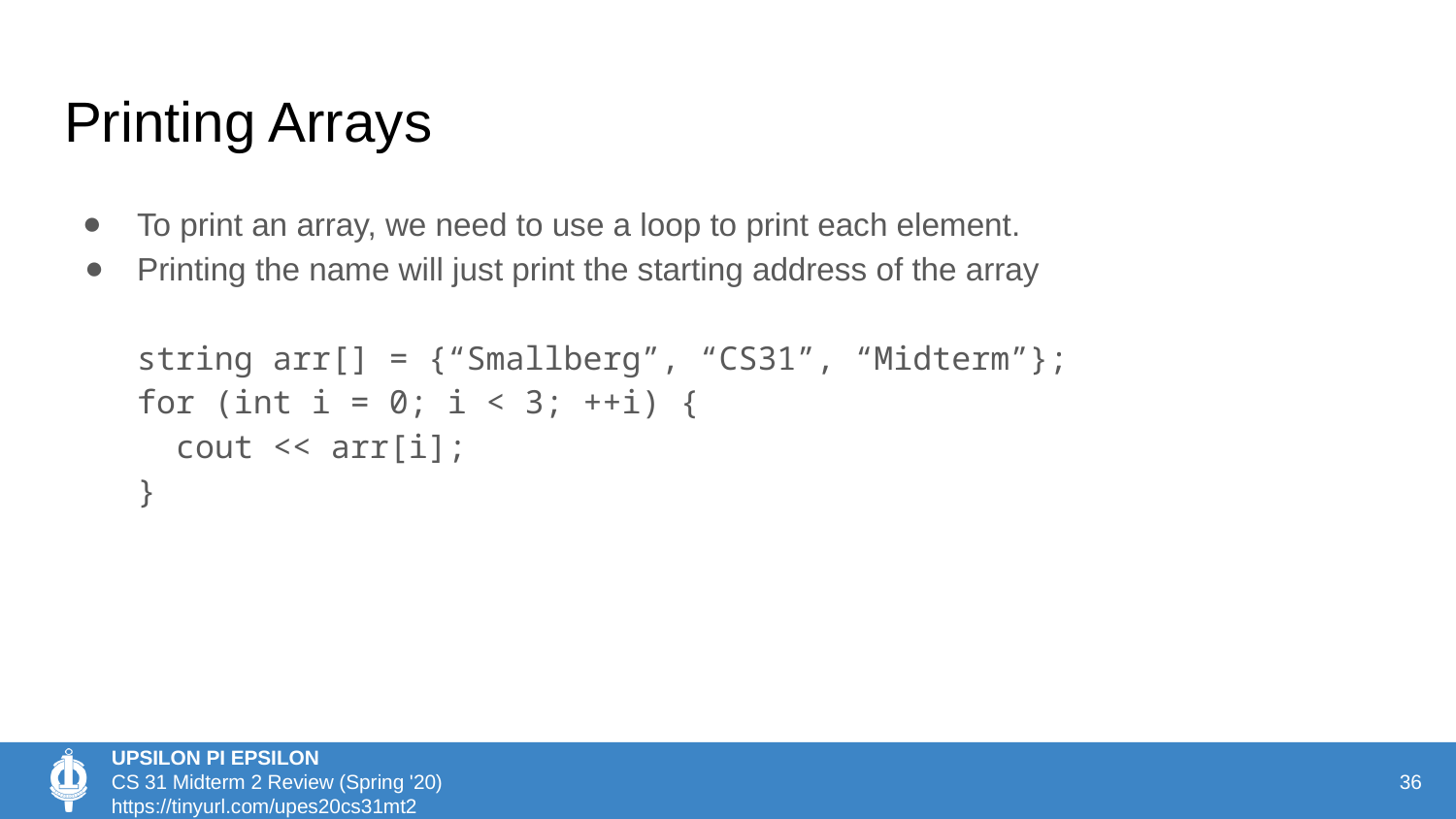

# Printing Arrays
To print an array, we need to use a loop to print each element.
Printing the name will just print the starting address of the array

string arr[] = {“Smallberg”, “CS31”, “Midterm”};
for (int i = 0; i < 3; ++i) {
  cout << arr[i];
}

36